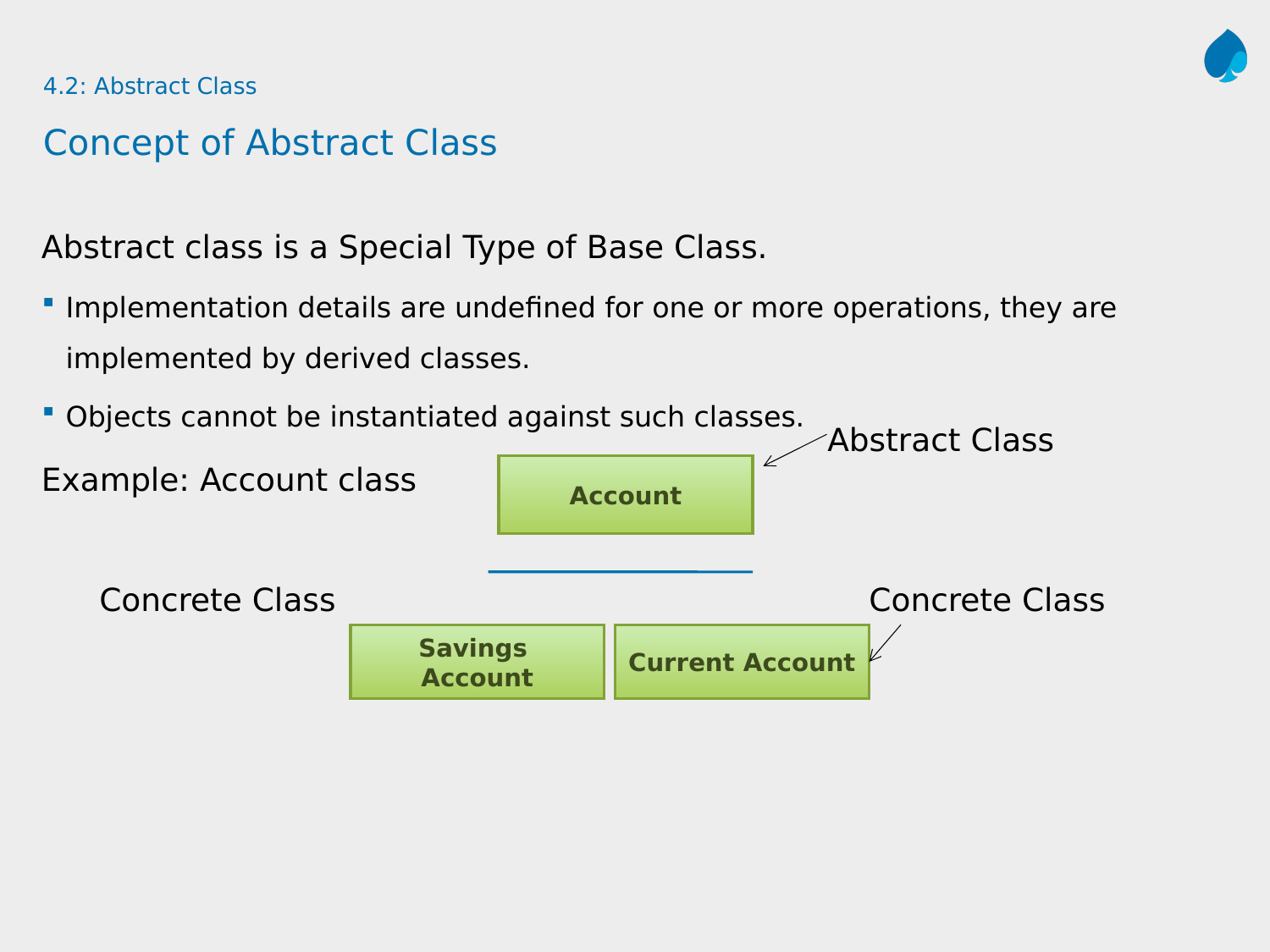

# 4.2: Abstract Class Concept of Abstract Class
Abstract class is a Special Type of Base Class.
Implementation details are undefined for one or more operations, they are implemented by derived classes.
Objects cannot be instantiated against such classes.
Example: Account class

Abstract Class
Account

Concrete Class
Concrete Class
Savings
Account
Current Account